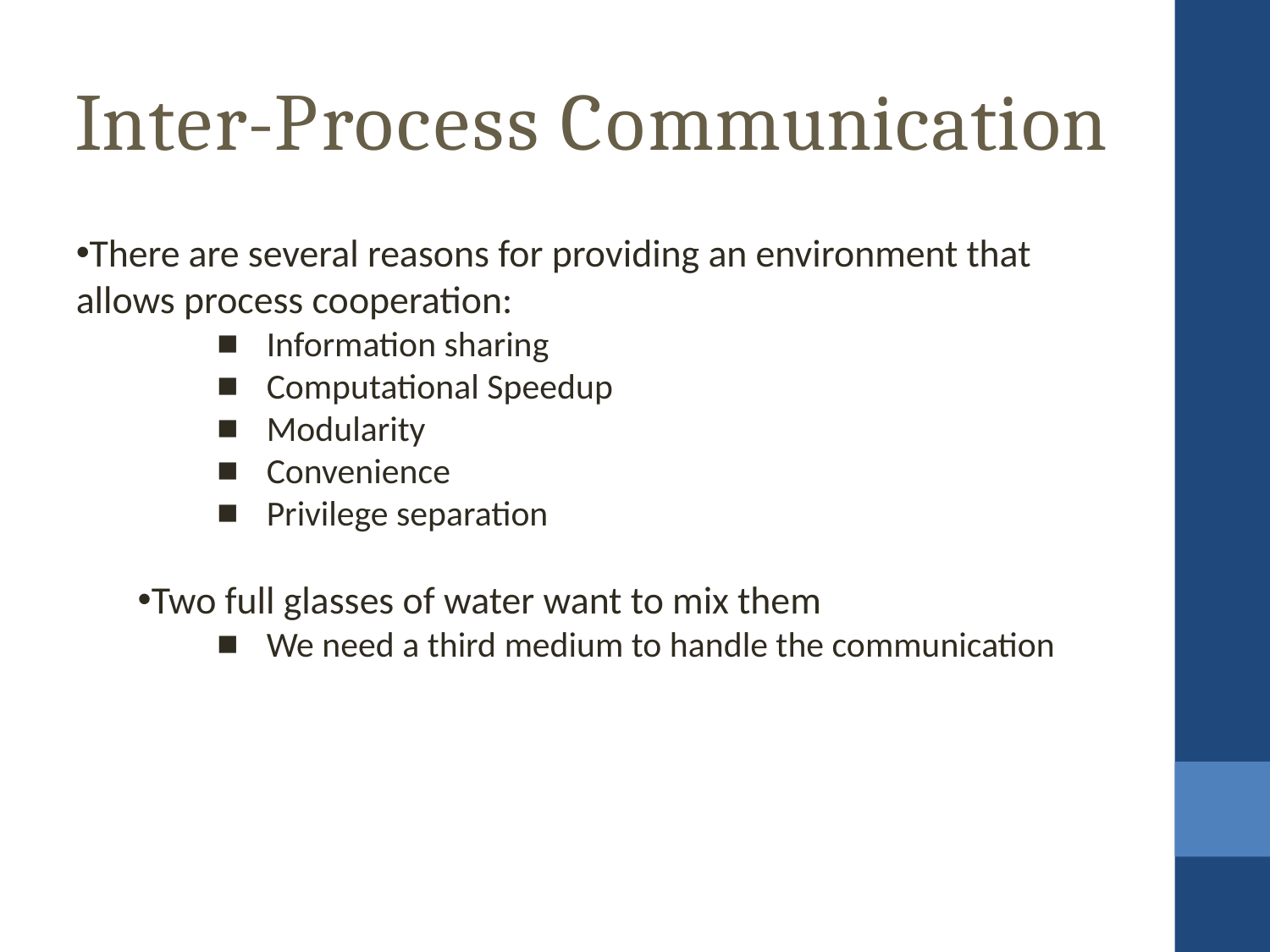

Inter-Process Communication
There are several reasons for providing an environment that allows process cooperation:
Information sharing
Computational Speedup
Modularity
Convenience
Privilege separation

Two full glasses of water want to mix them
We need a third medium to handle the communication